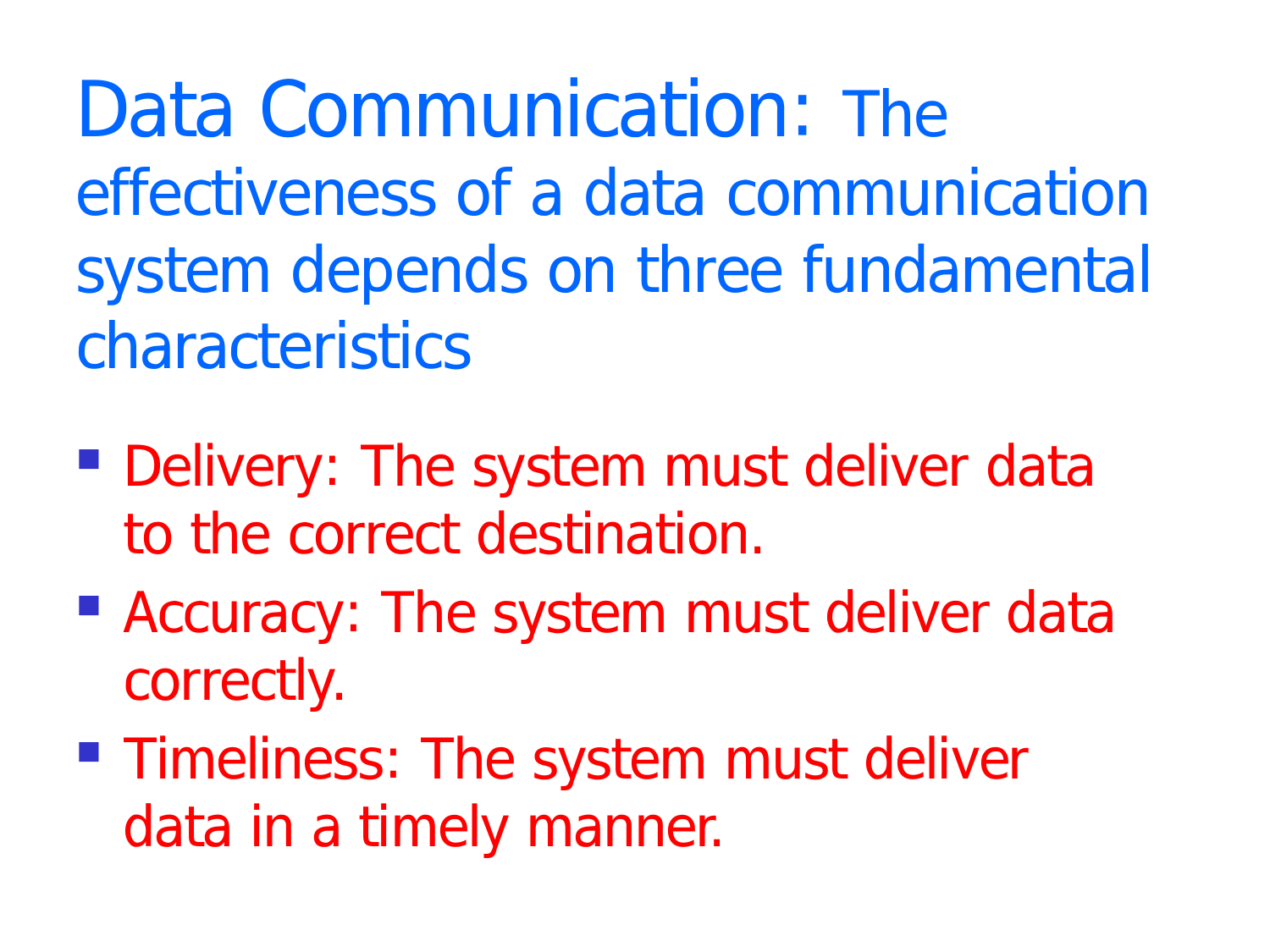

# Data Communication: The effectiveness of a data communication system depends on three fundamental characteristics
Delivery: The system must deliver data to the correct destination.
Accuracy: The system must deliver data correctly.
Timeliness: The system must deliver data in a timely manner.